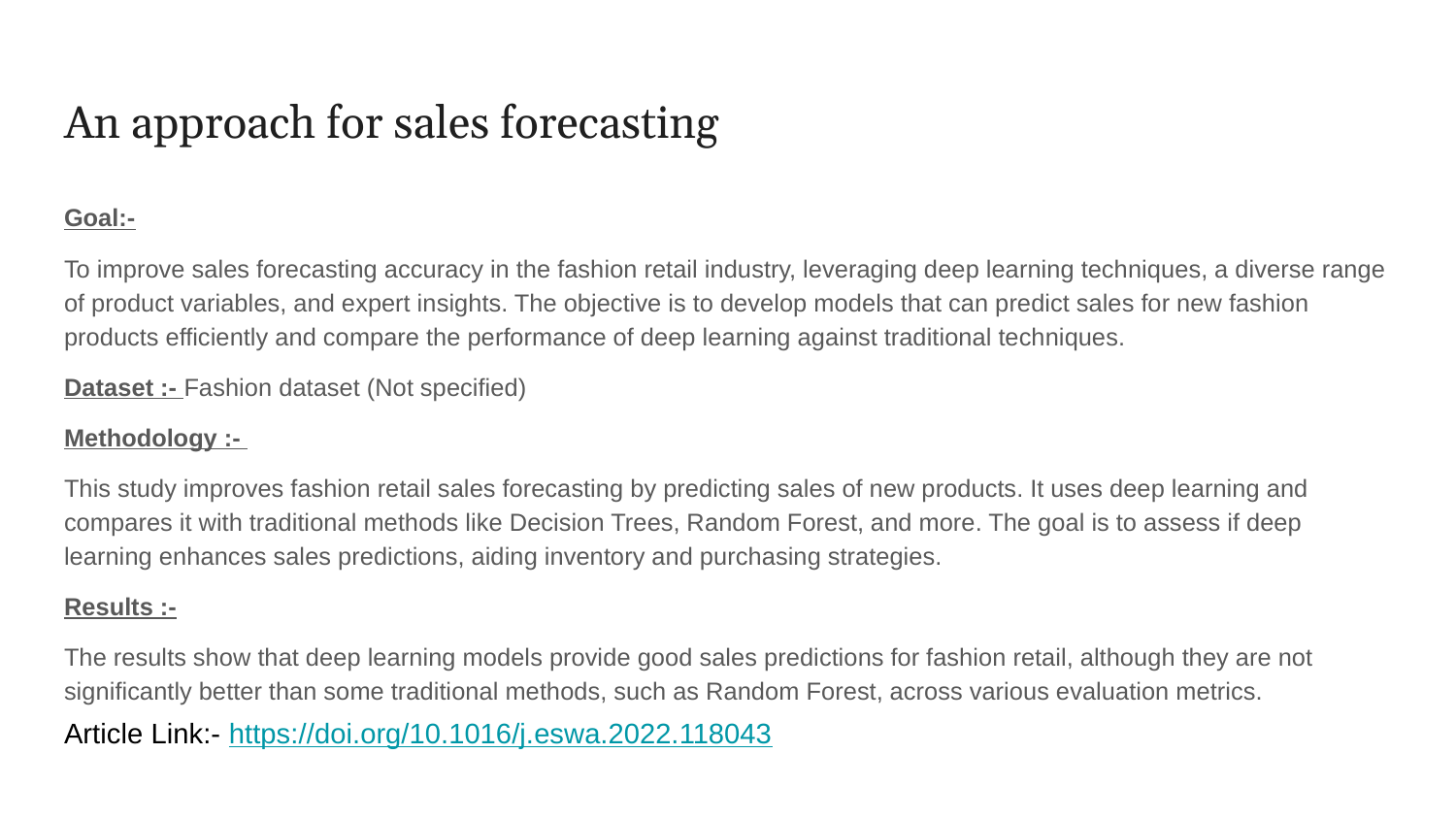

# An approach for sales forecasting

Goal:-
To improve sales forecasting accuracy in the fashion retail industry, leveraging deep learning techniques, a diverse range of product variables, and expert insights. The objective is to develop models that can predict sales for new fashion products efficiently and compare the performance of deep learning against traditional techniques.
Dataset :- Fashion dataset (Not specified)
Methodology :-
This study improves fashion retail sales forecasting by predicting sales of new products. It uses deep learning and compares it with traditional methods like Decision Trees, Random Forest, and more. The goal is to assess if deep learning enhances sales predictions, aiding inventory and purchasing strategies.
Results :-
The results show that deep learning models provide good sales predictions for fashion retail, although they are not significantly better than some traditional methods, such as Random Forest, across various evaluation metrics.

Article Link:- https://doi.org/10.1016/j.eswa.2022.118043